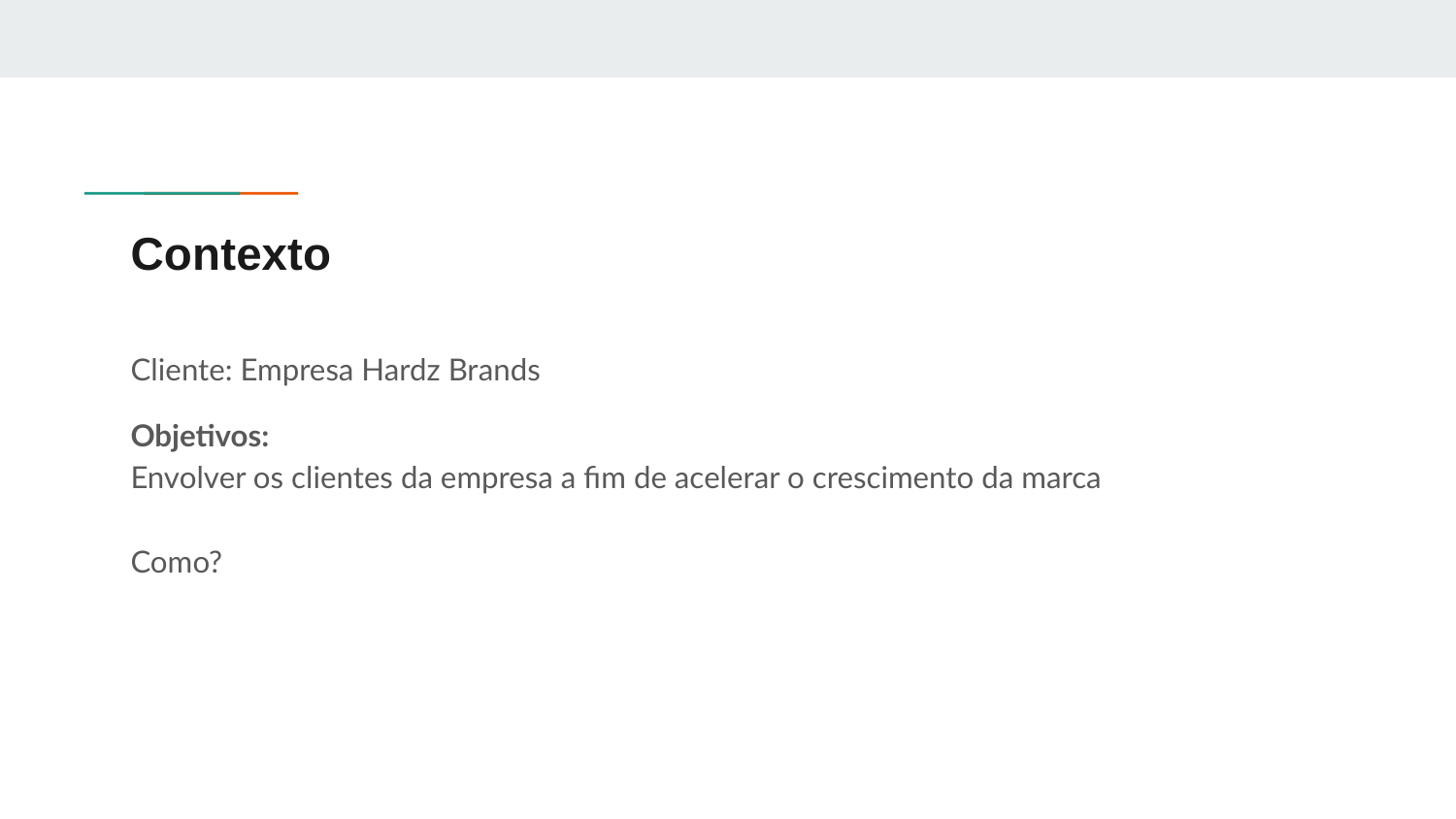

# Contexto
Cliente: Empresa Hardz Brands
Objetivos:
Envolver os clientes da empresa a fim de acelerar o crescimento da marca

Como?